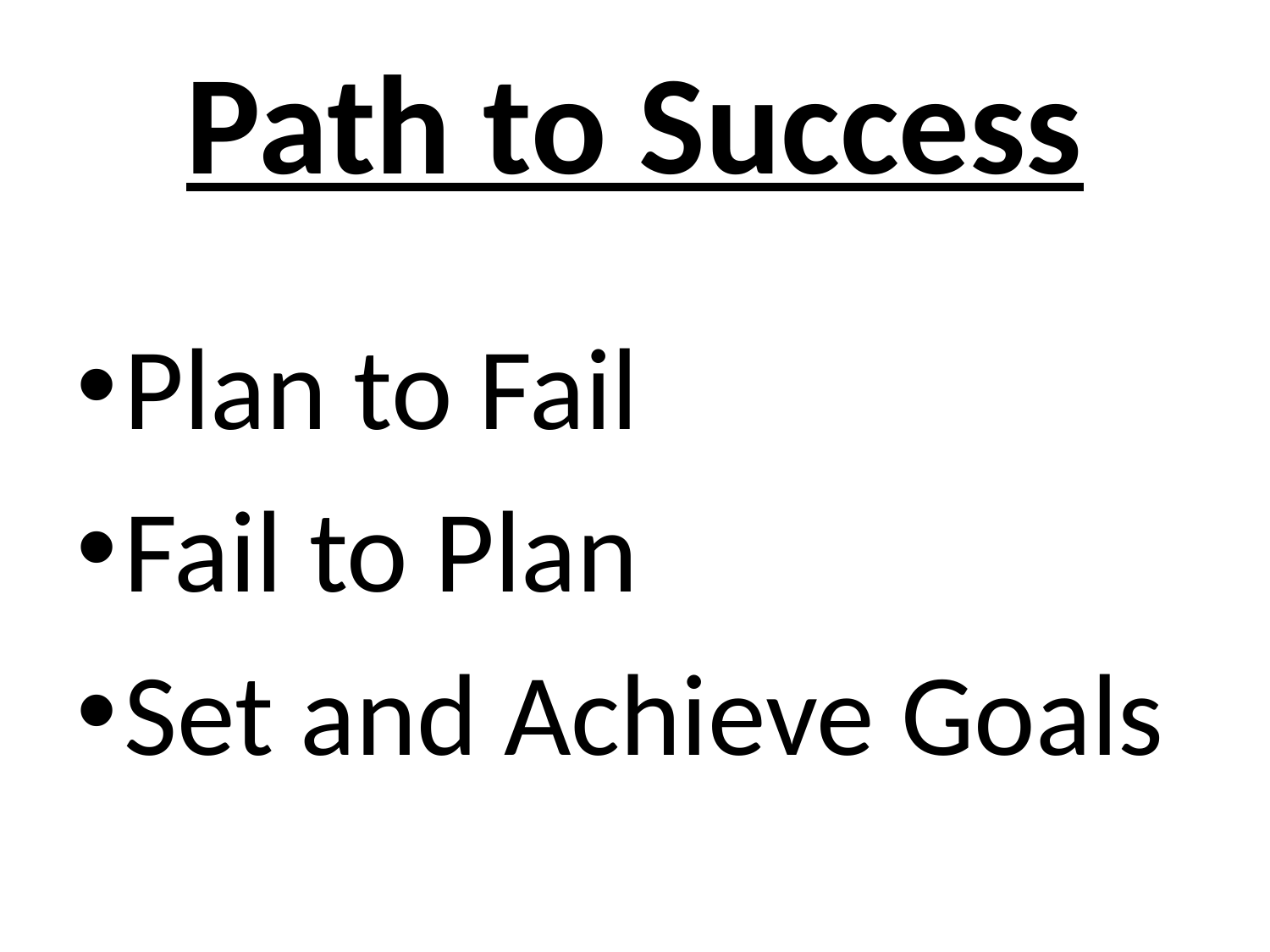

# Path to Success
Plan to Fail
Fail to Plan
Set and Achieve Goals